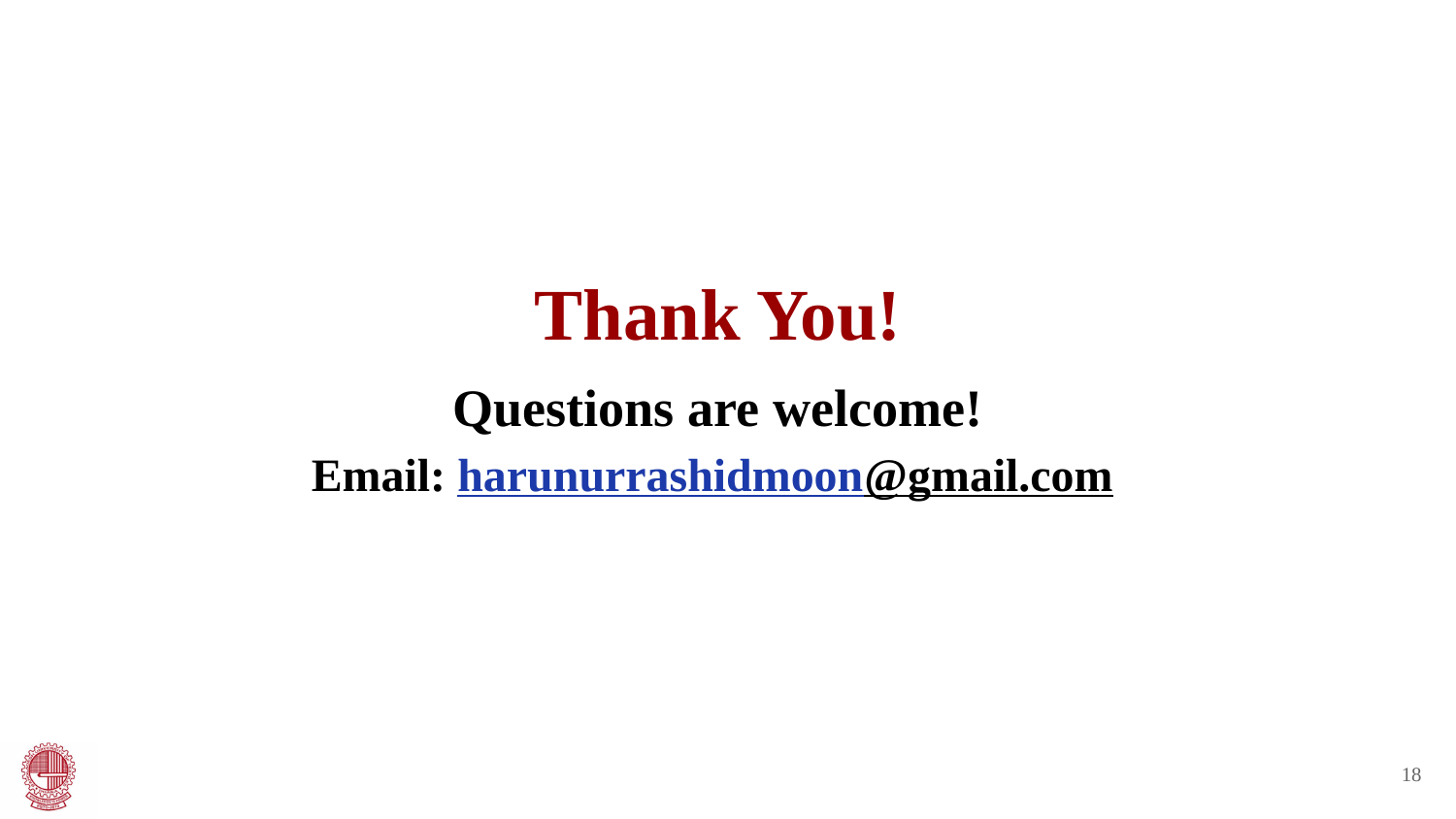

# Thank You!
Questions are welcome!
Email: harunurrashidmoon@gmail.com
18